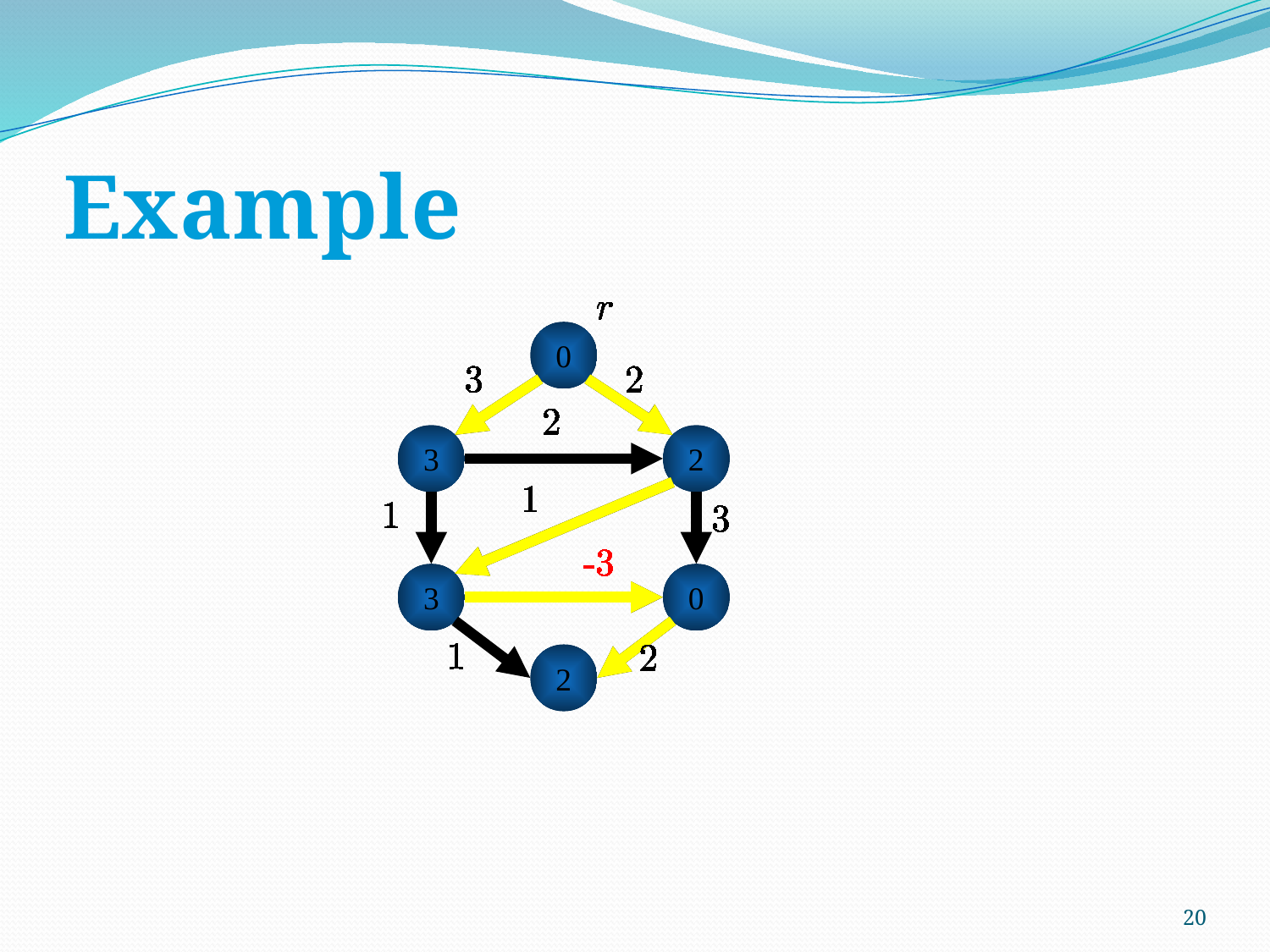

# Example

0

3
2

3
0

2
20